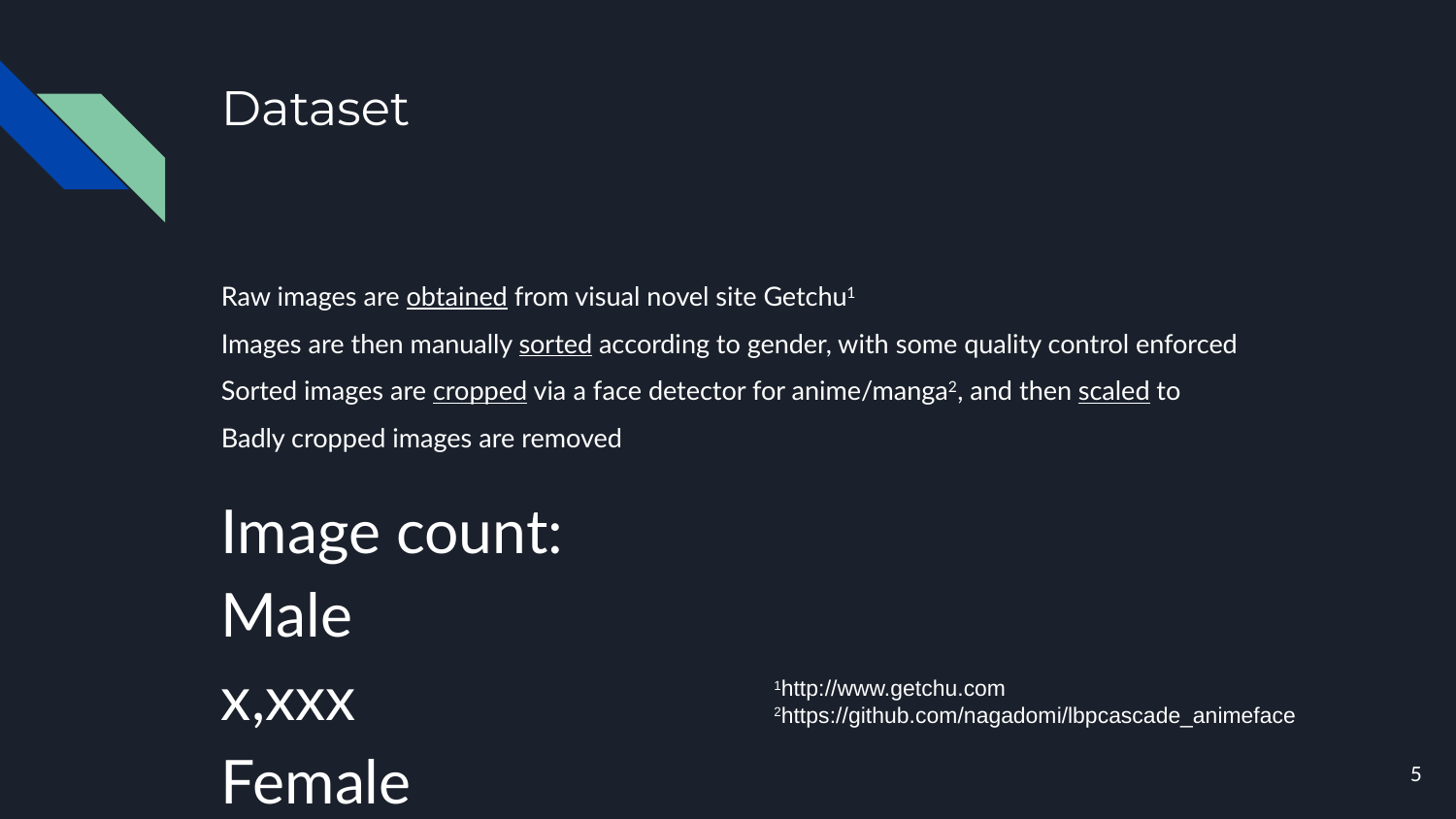

# Dataset
Raw images are obtained from visual novel site Getchu1
Images are then manually sorted according to gender, with some quality control enforced
Sorted images are cropped via a face detector for anime/manga2, and then scaled to
Badly cropped images are removed
Image count:
Male		x,xxx
Female	x,xxx
1http://www.getchu.com
2https://github.com/nagadomi/lbpcascade_animeface
5